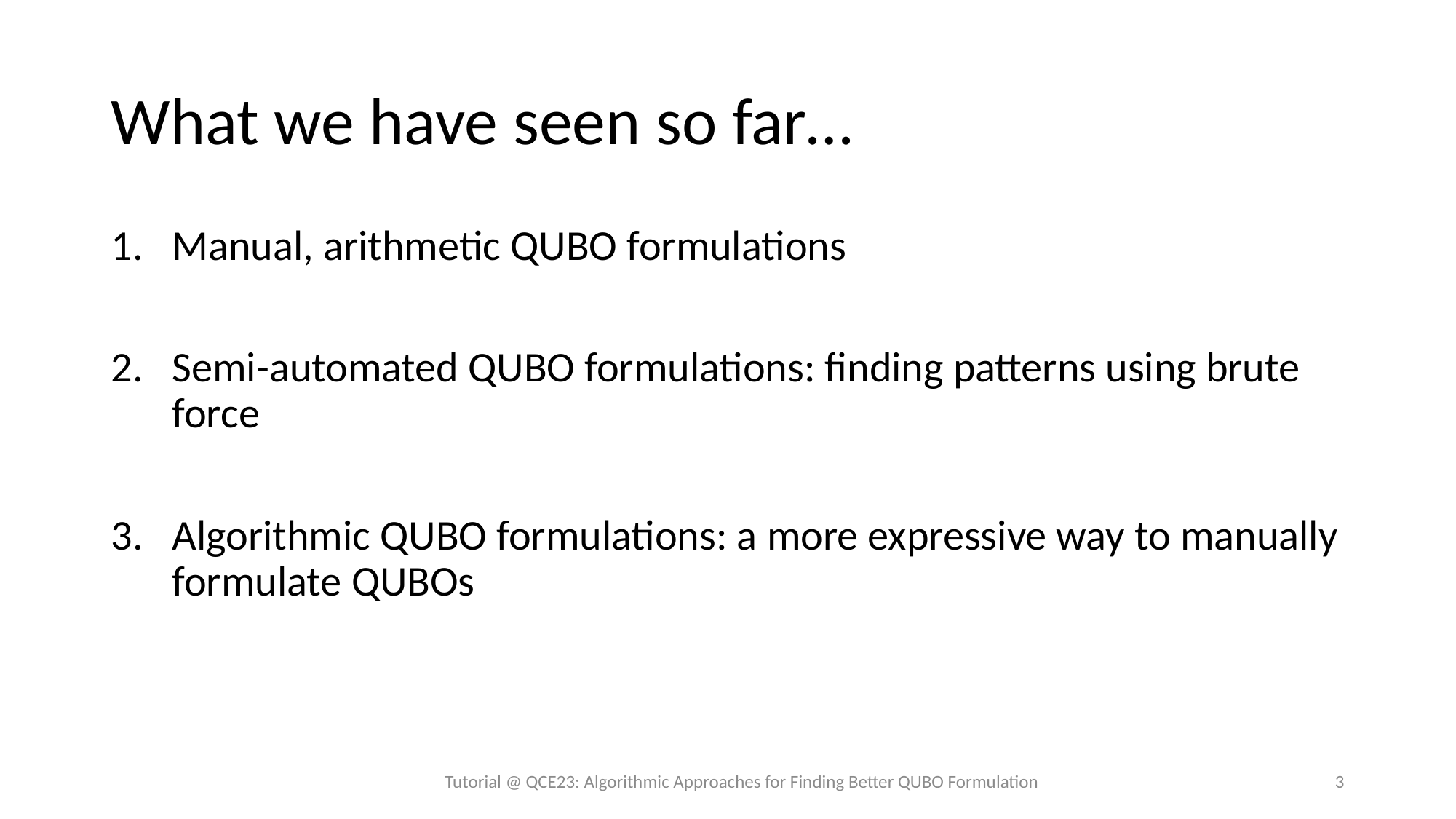

# What we have seen so far…
Manual, arithmetic QUBO formulations

Semi-automated QUBO formulations: finding patterns using brute force

Algorithmic QUBO formulations: a more expressive way to manually formulate QUBOs

Tutorial @ QCE23: Algorithmic Approaches for Finding Better QUBO Formulation
3